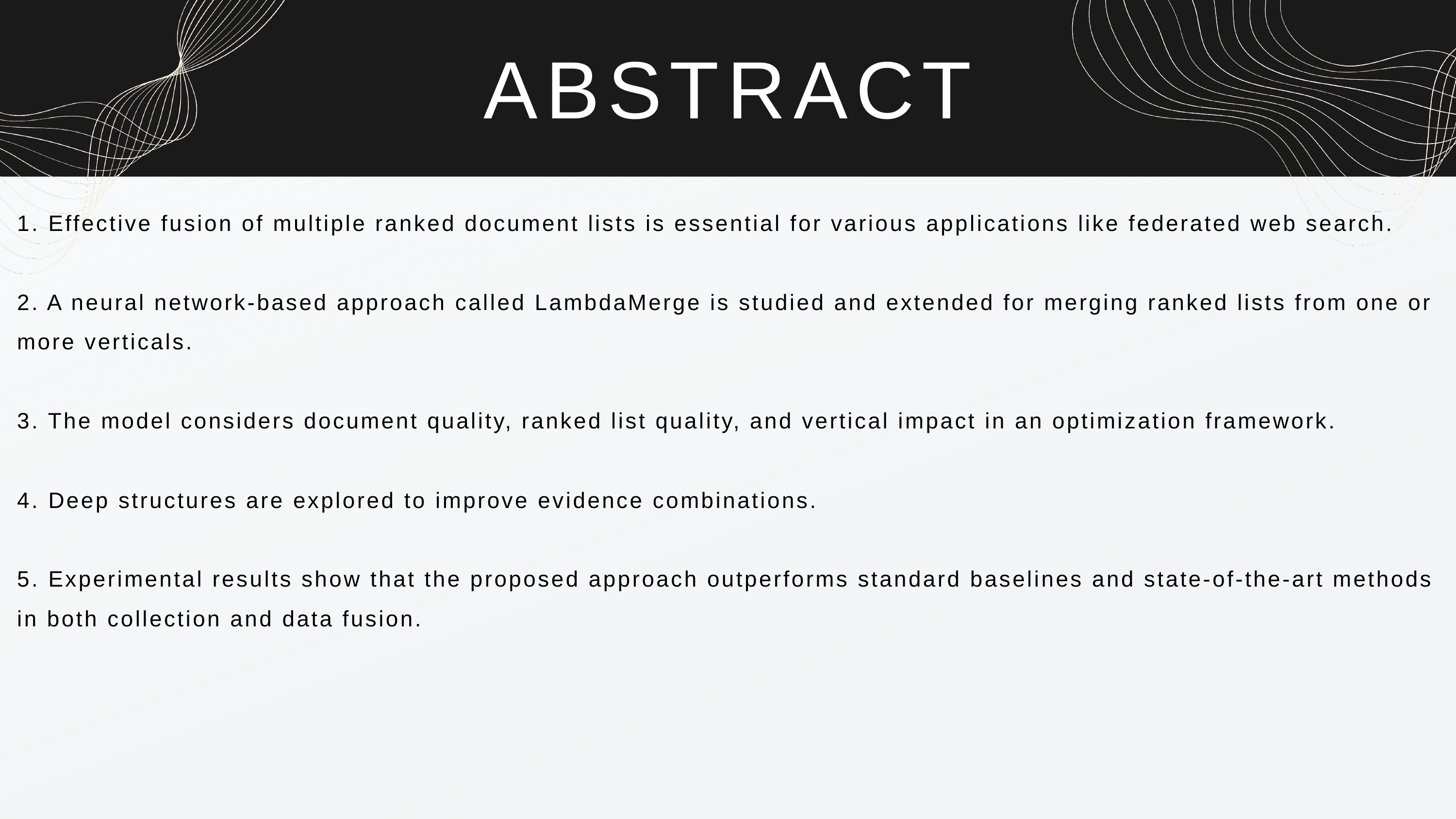

ABSTRACT
1. Effective fusion of multiple ranked document lists is essential for various applications like federated web search.

2. A neural network-based approach called LambdaMerge is studied and extended for merging ranked lists from one or more verticals.

3. The model considers document quality, ranked list quality, and vertical impact in an optimization framework.

4. Deep structures are explored to improve evidence combinations.

5. Experimental results show that the proposed approach outperforms standard baselines and state-of-the-art methods in both collection and data fusion.